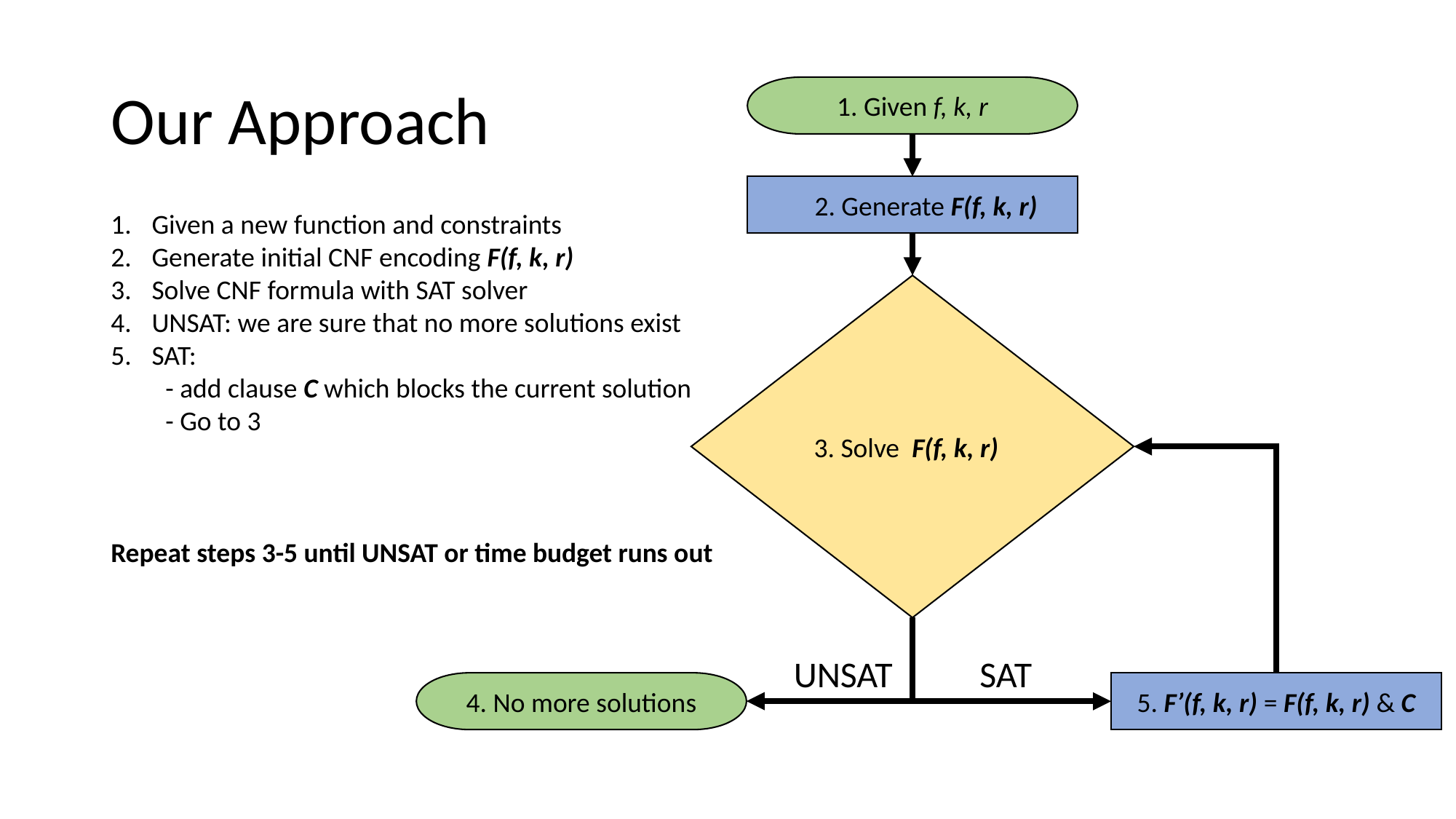

# Our Approach
1. Given f, k, r
2. Generate F(f, k, r) _r
Given a new function and constraints
Generate initial CNF encoding F(f, k, r)
Solve CNF formula with SAT solver
UNSAT: we are sure that no more solutions exist
SAT:
- add clause C which blocks the current solution
- Go to 3
3. Solve  F(f, k, r)F
Repeat steps 3-5 until UNSAT or time budget runs out
UNSAT
SAT
4. No more solutions
5. F’(f, k, r) = F(f, k, r) & C